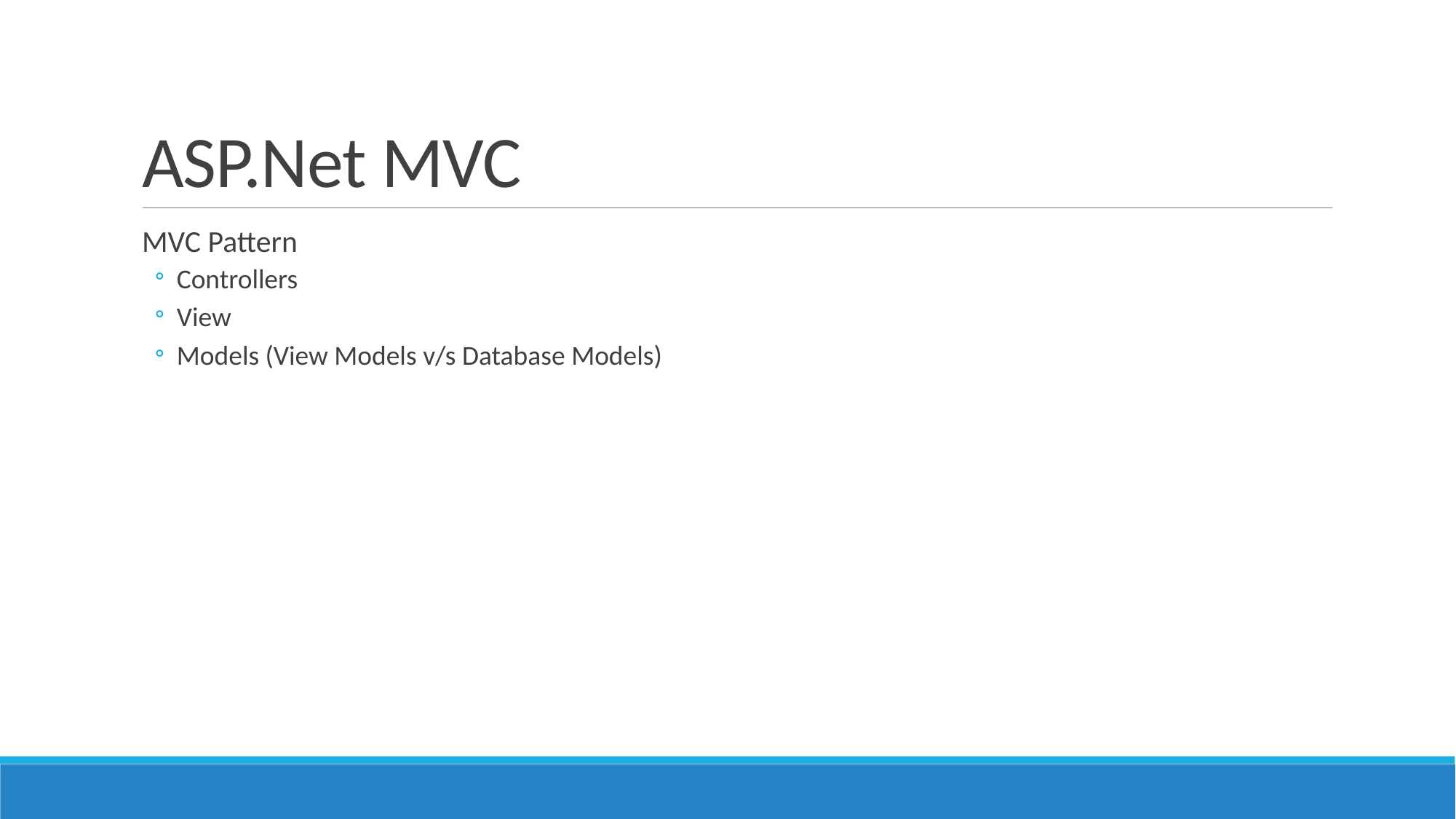

# ASP.Net MVC
MVC Pattern
Controllers
View
Models (View Models v/s Database Models)